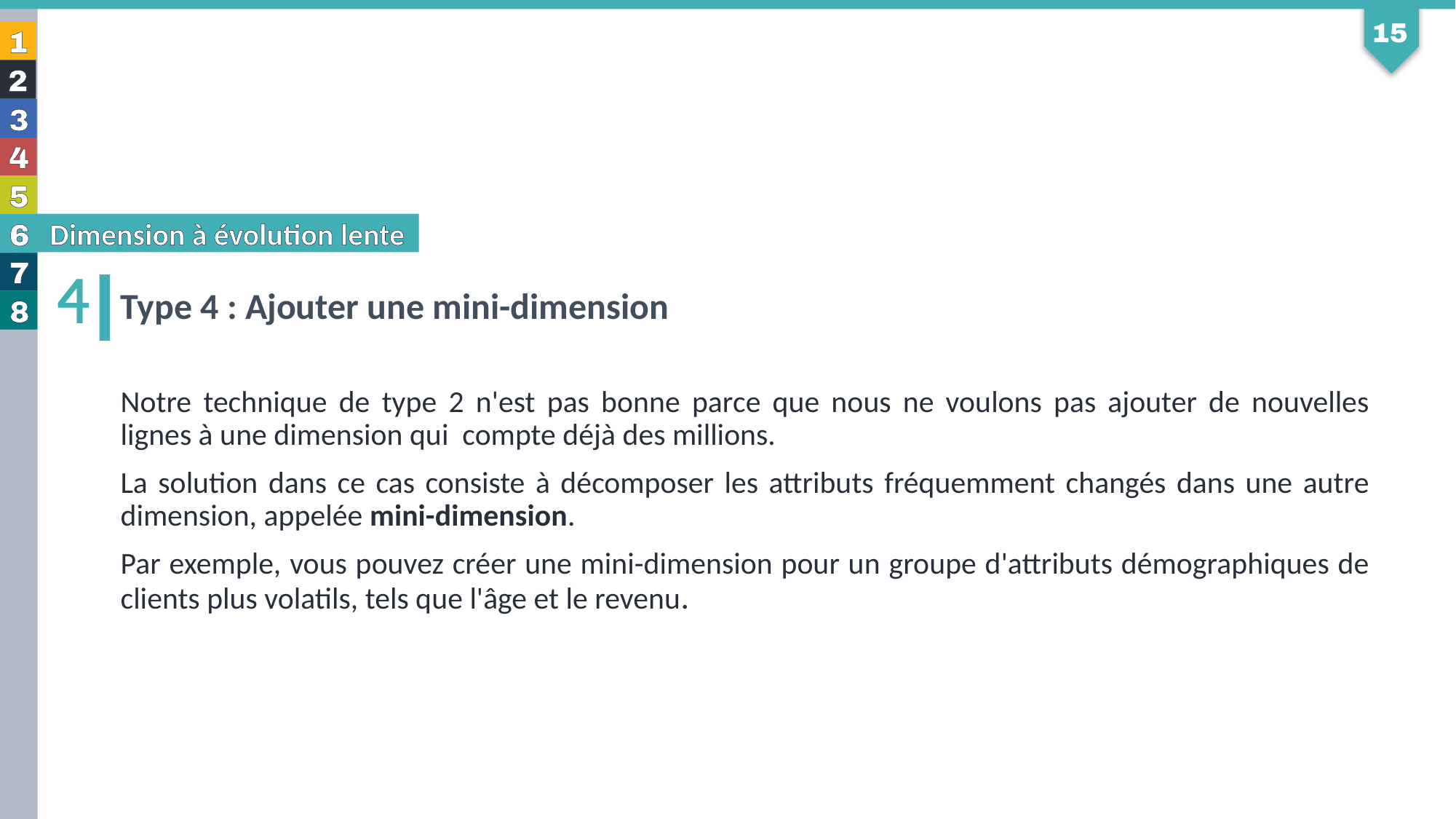

15

1
2
3
4
5
Dimension à évolution lente
6
7
4
Type 4 : Ajouter une mini-dimension

8
Notre technique de type 2 n'est pas bonne parce que nous ne voulons pas ajouter de nouvelles lignes à une dimension qui  compte déjà des millions.
La solution dans ce cas consiste à décomposer les attributs fréquemment changés dans une autre dimension, appelée mini-dimension.
Par exemple, vous pouvez créer une mini-dimension pour un groupe d'attributs démographiques de clients plus volatils, tels que l'âge et le revenu.